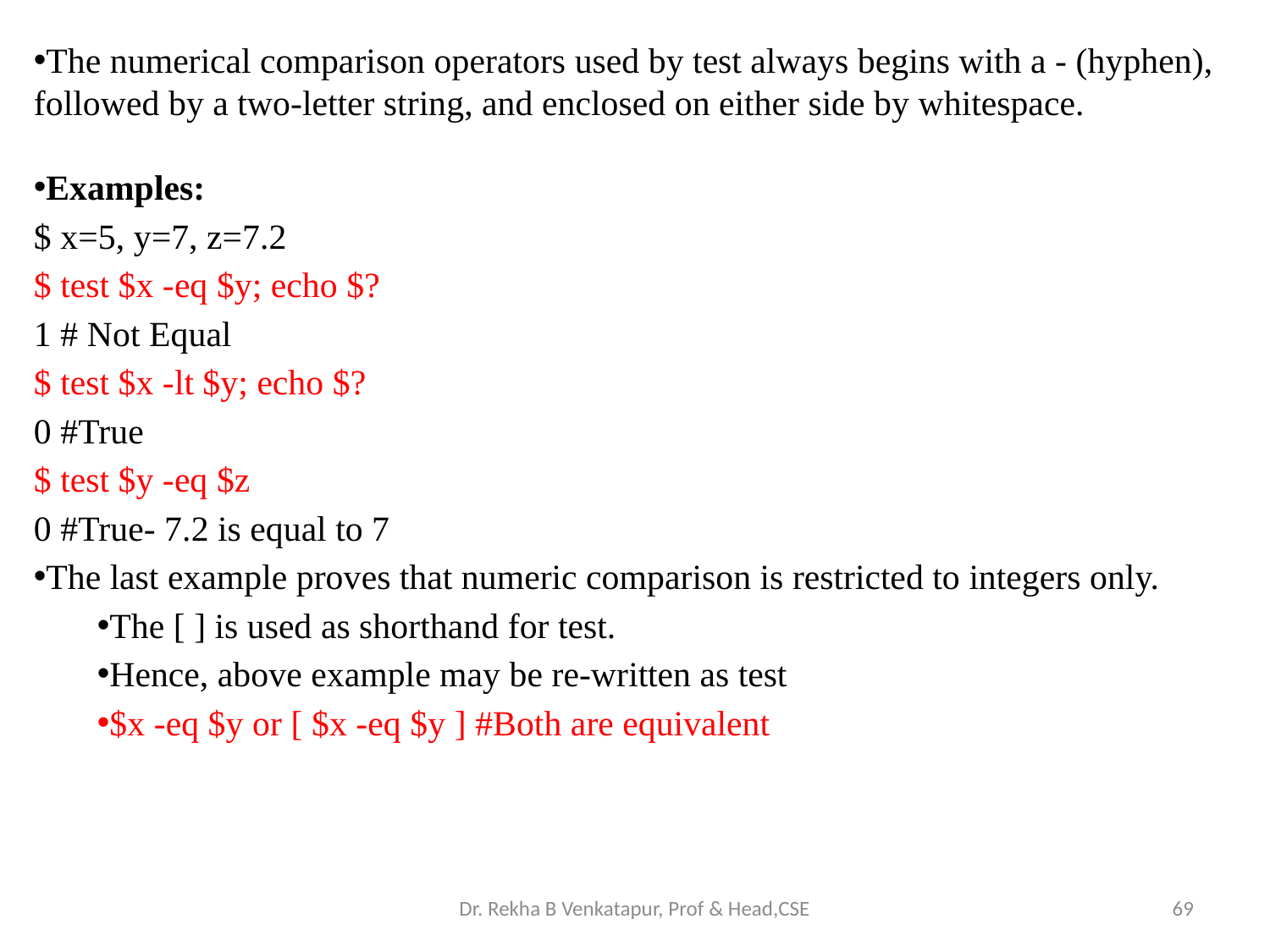

The numerical comparison operators used by test always begins with a - (hyphen), followed by a two-letter string, and enclosed on either side by whitespace.

Examples:
$ x=5, y=7, z=7.2
$ test $x -eq $y; echo $?
1 # Not Equal
$ test $x -lt $y; echo $?
0 #True
$ test $y -eq $z
0 #True- 7.2 is equal to 7
The last example proves that numeric comparison is restricted to integers only.
The [ ] is used as shorthand for test.
Hence, above example may be re-written as test
$x -eq $y or [ $x -eq $y ] #Both are equivalent

Dr. Rekha B Venkatapur, Prof & Head,CSE
69